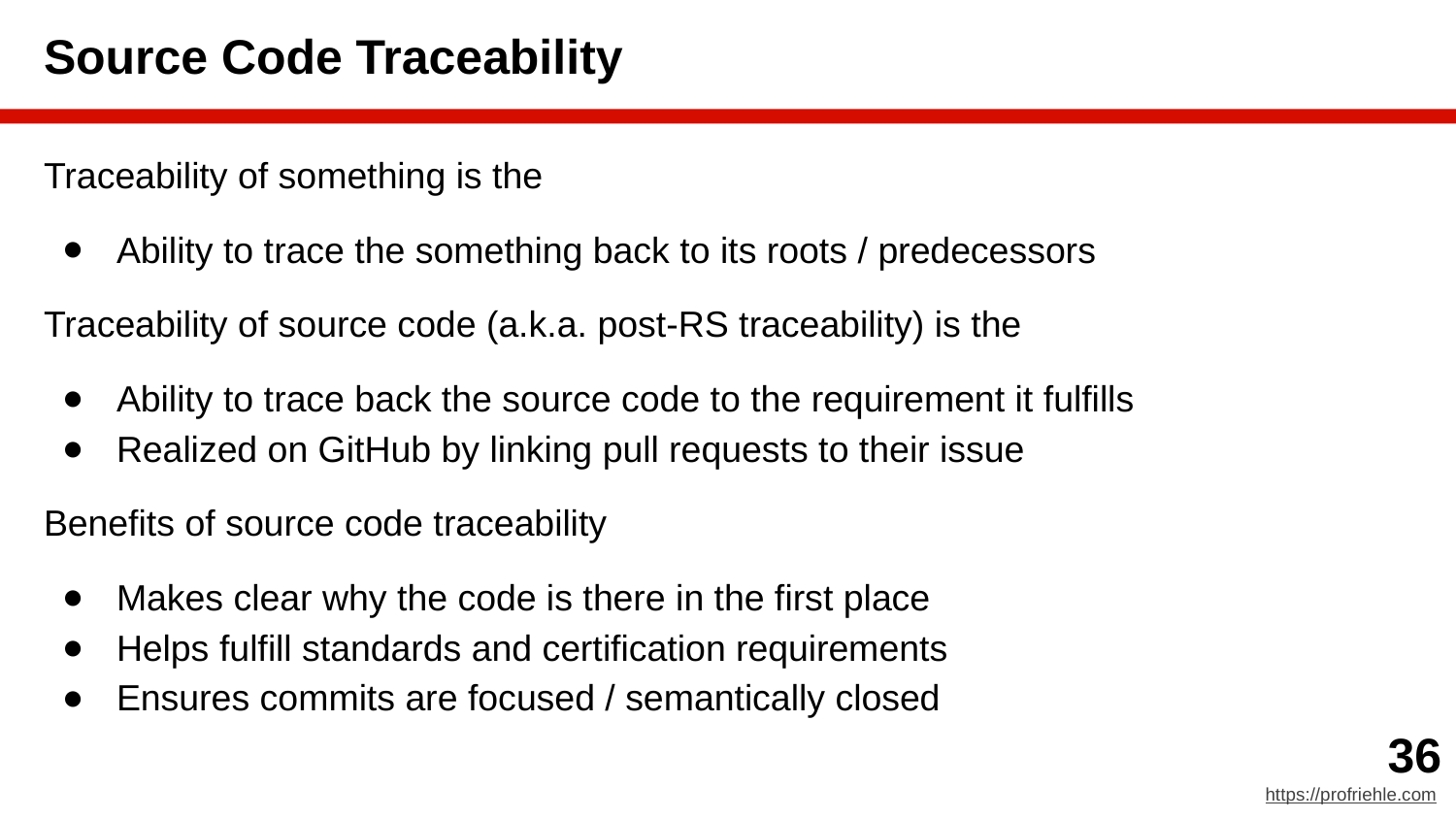

# Source Code Traceability
Traceability of something is the
Ability to trace the something back to its roots / predecessors
Traceability of source code (a.k.a. post-RS traceability) is the
Ability to trace back the source code to the requirement it fulfills
Realized on GitHub by linking pull requests to their issue
Benefits of source code traceability
Makes clear why the code is there in the first place
Helps fulfill standards and certification requirements
Ensures commits are focused / semantically closed

36
https://profriehle.com